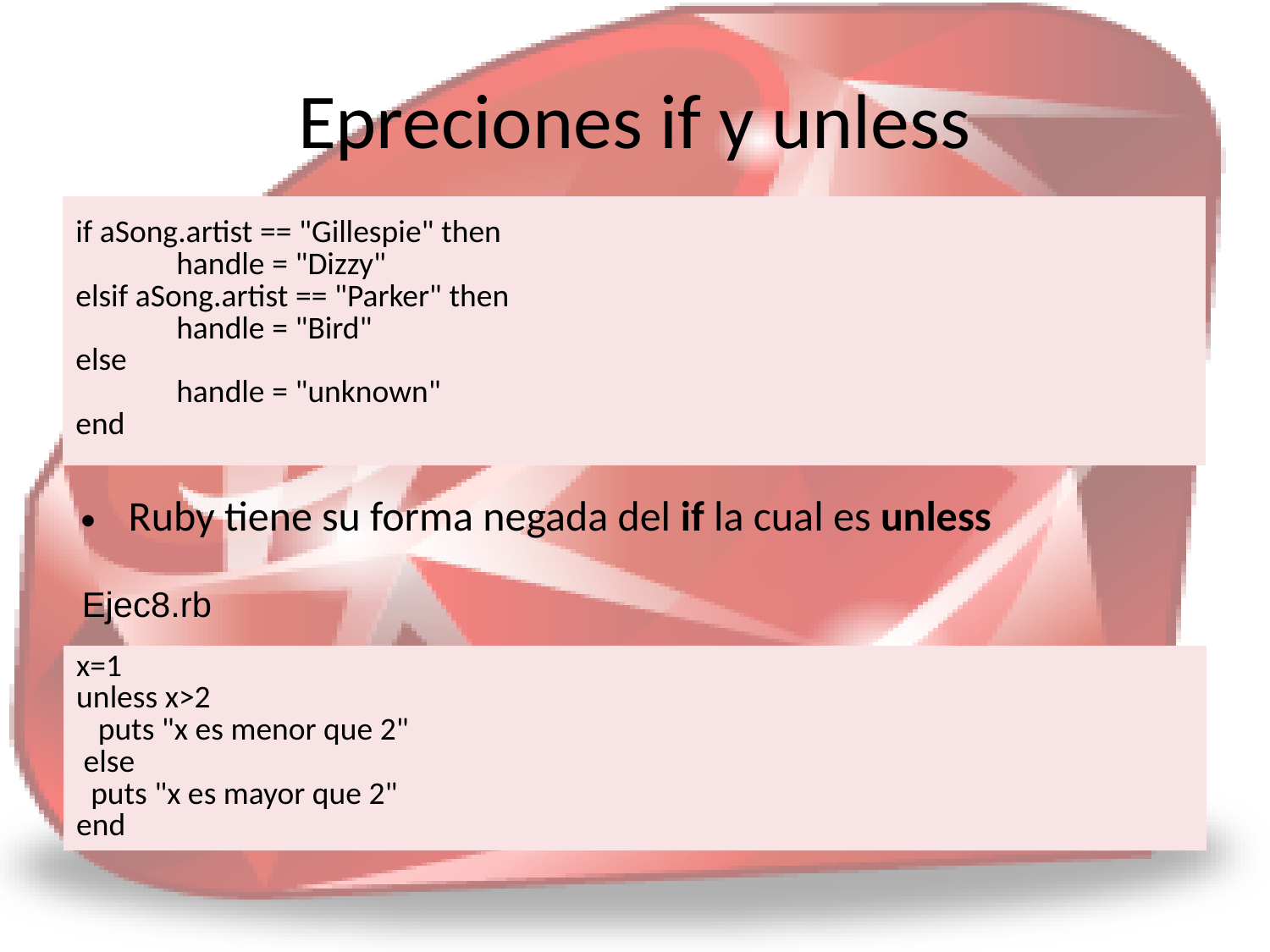

# Epreciones if y unless
| if aSong.artist == "Gillespie" then    handle = "Dizzy" elsif aSong.artist == "Parker" then    handle = "Bird" else    handle = "unknown" end |
| --- |
Ruby tiene su forma negada del if la cual es unless
Ejec8.rb
| x=1 unless x>2 puts "x es menor que 2" else puts "x es mayor que 2" end |
| --- |